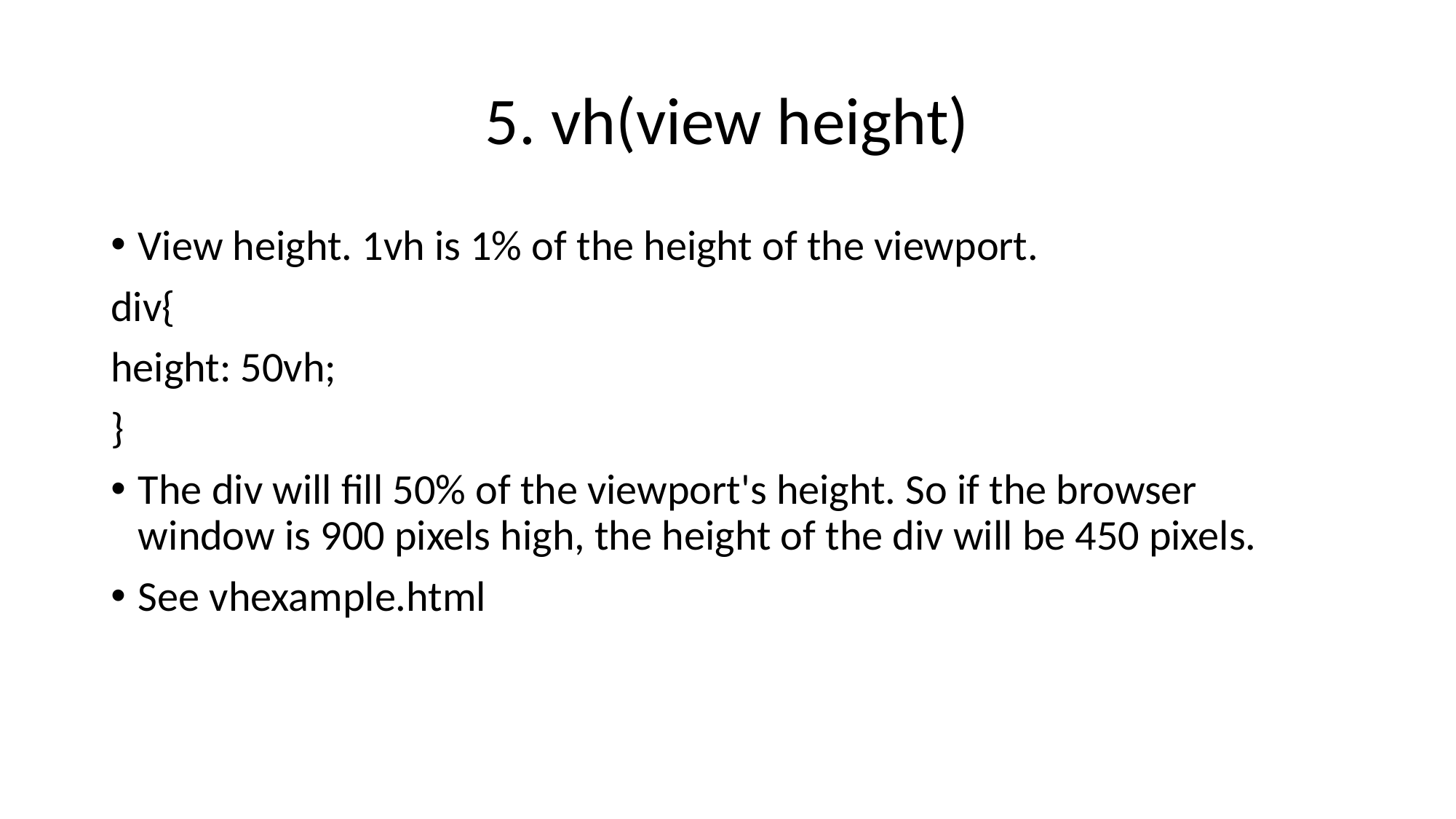

# 5. vh(view height)
View height. 1vh is 1% of the height of the viewport.
div{
height: 50vh;
}
The div will fill 50% of the viewport's height. So if the browser window is 900 pixels high, the height of the div will be 450 pixels.
See vhexample.html